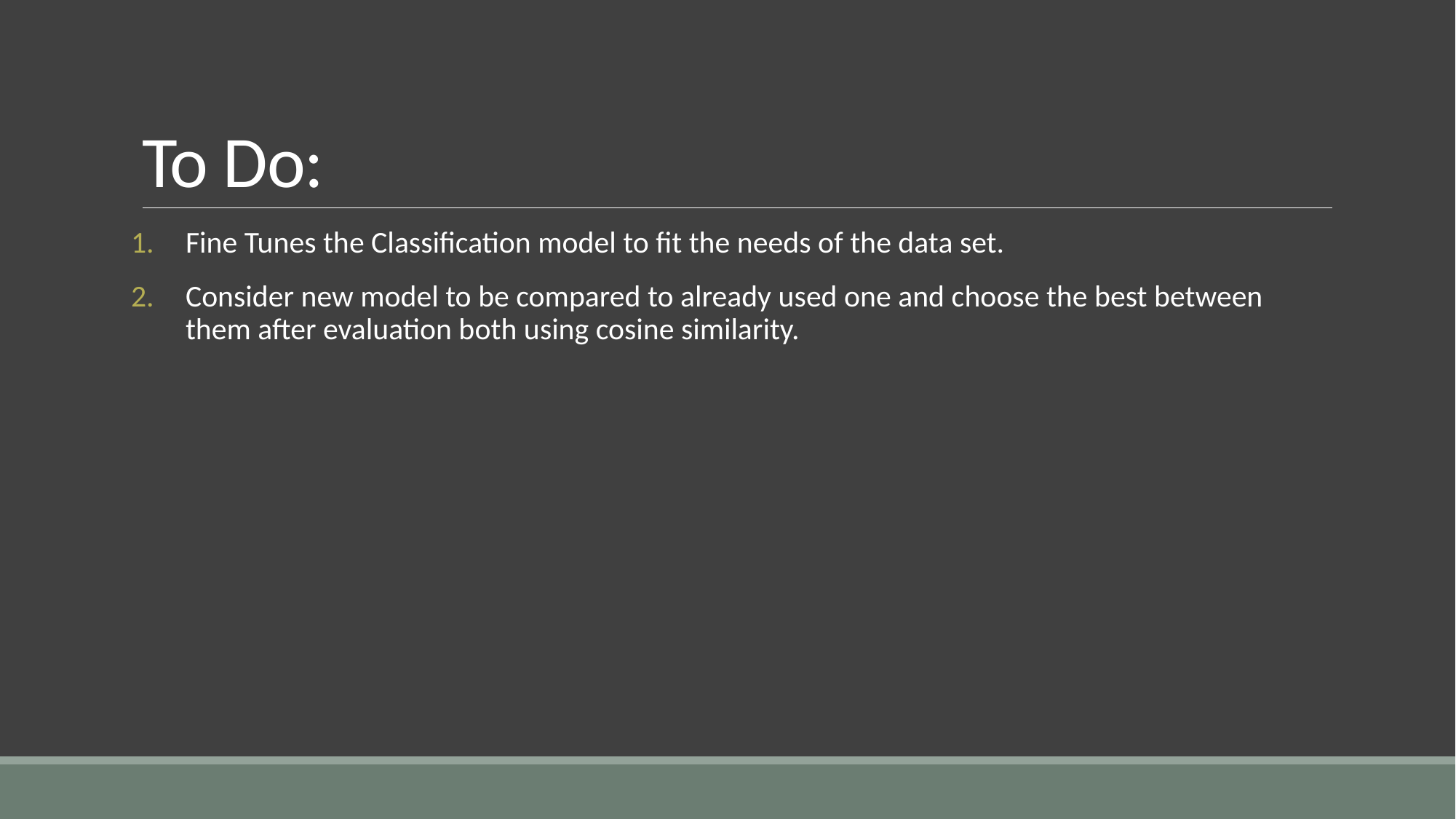

# To Do:
Fine Tunes the Classification model to fit the needs of the data set.
Consider new model to be compared to already used one and choose the best between them after evaluation both using cosine similarity.